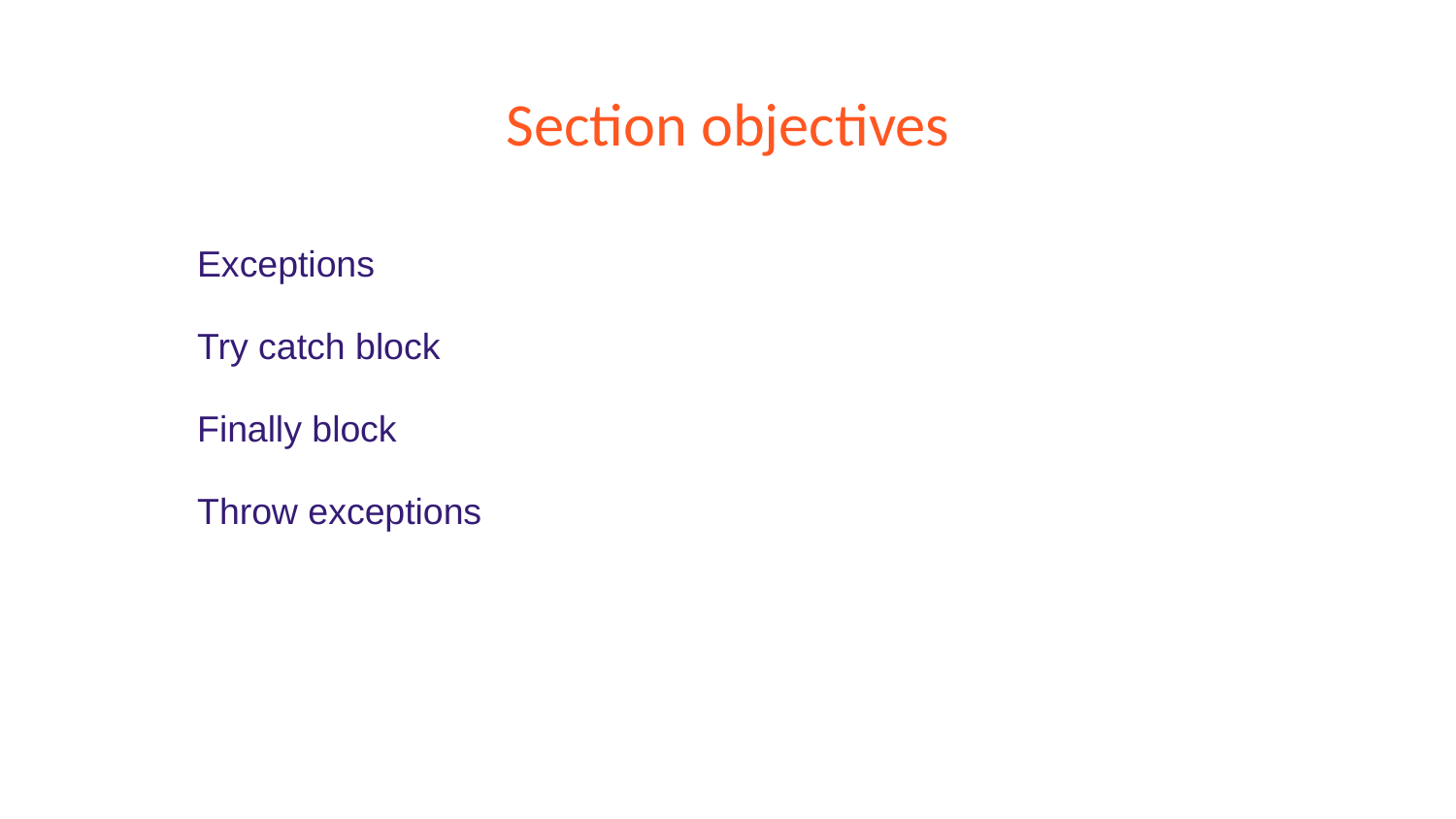

# Section objectives
Exceptions
Try catch block
Finally block
Throw exceptions